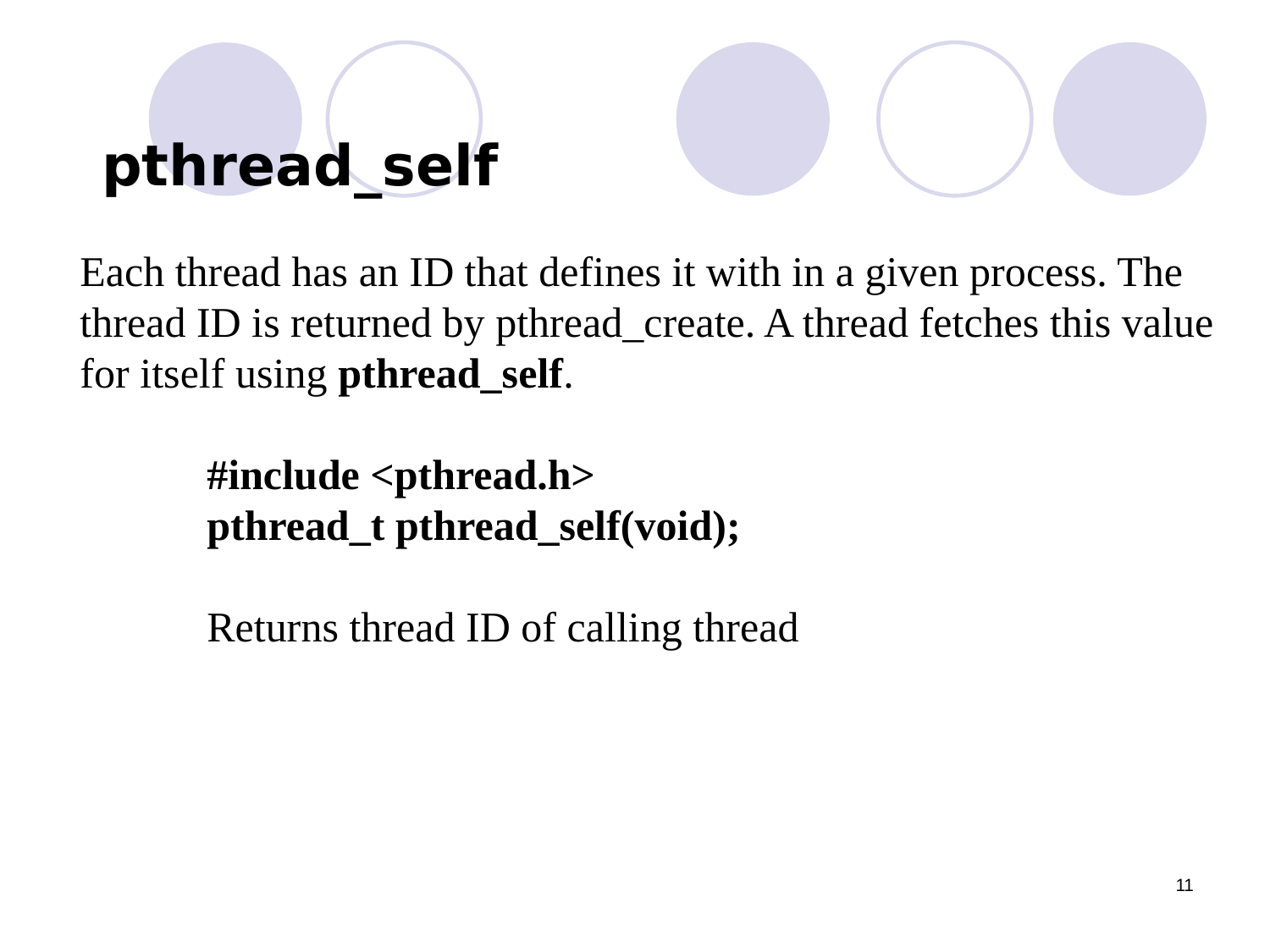

pthread_self
Each thread has an ID that defines it with in a given process. The
thread ID is returned by pthread_create. A thread fetches this value
for itself using pthread_self.

	#include <pthread.h>
	pthread_t pthread_self(void);

	Returns thread ID of calling thread
11